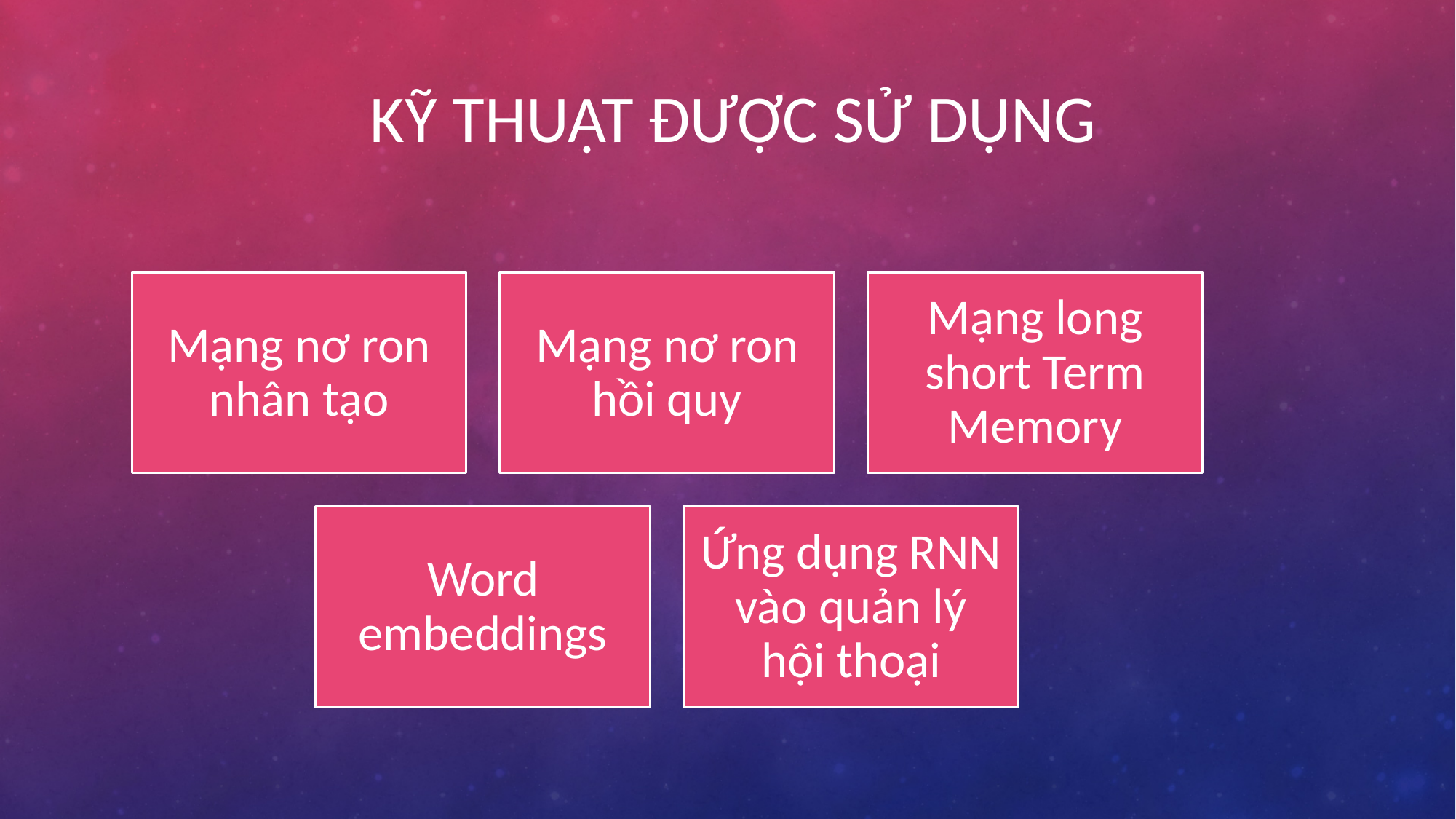

# KỸ thuật được sử dụng
Mạng nơ ron nhân tạo
Mạng nơ ron hồi quy
Mạng long short Term Memory
Word embeddings
Ứng dụng RNN vào quản lý hội thoại